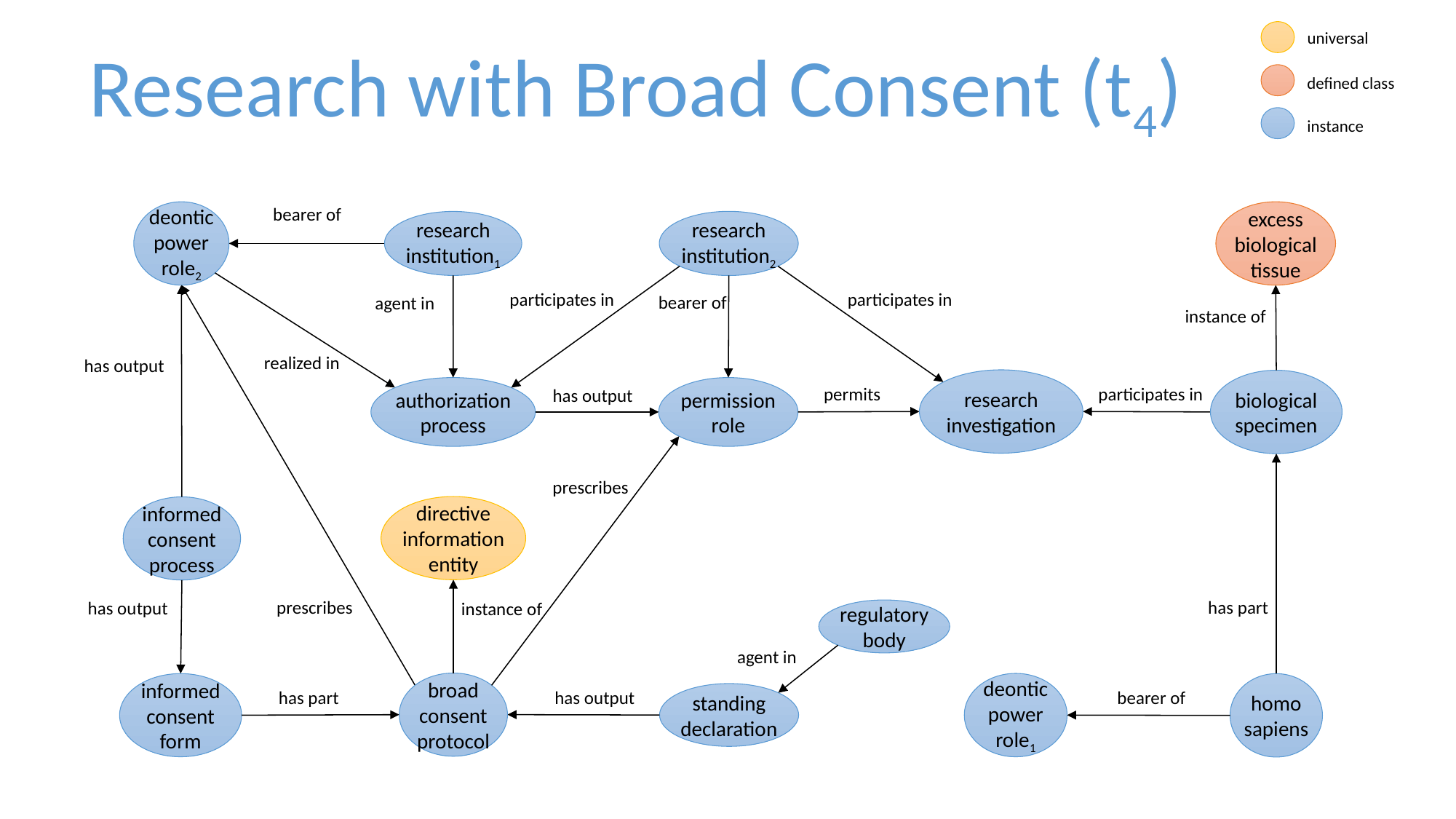

universal
Research with Broad Consent (t4)

defined class

instance
bearer of
deontic power role2
excess biological tissue
research institution2
research institution1
participates in
participates in
bearer of
agent in
instance of
realized in
has output
research investigation
biological specimen
permits
participates in
authorization process
permission role
has output
prescribes
directive information entity
informed consent process
prescribes
has part
has output
instance of
regulatory body
agent in
broad consent protocol
deontic power role1
informed consent form
homo sapiens
has output
bearer of
has part
standing declaration